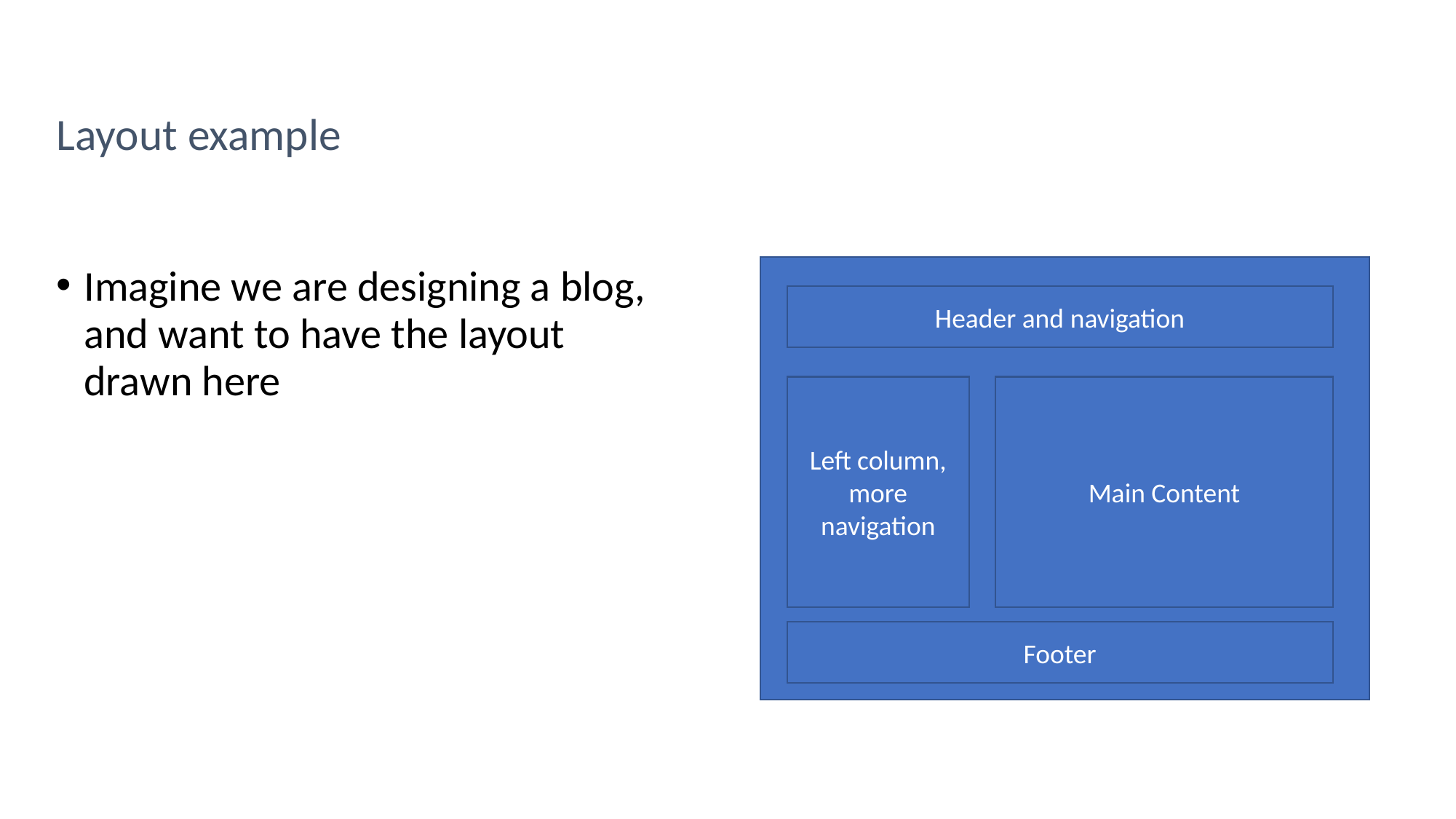

# Layout example
Imagine we are designing a blog, and want to have the layout drawn here

Header and navigation
Left column, more navigation
Main Content
Footer